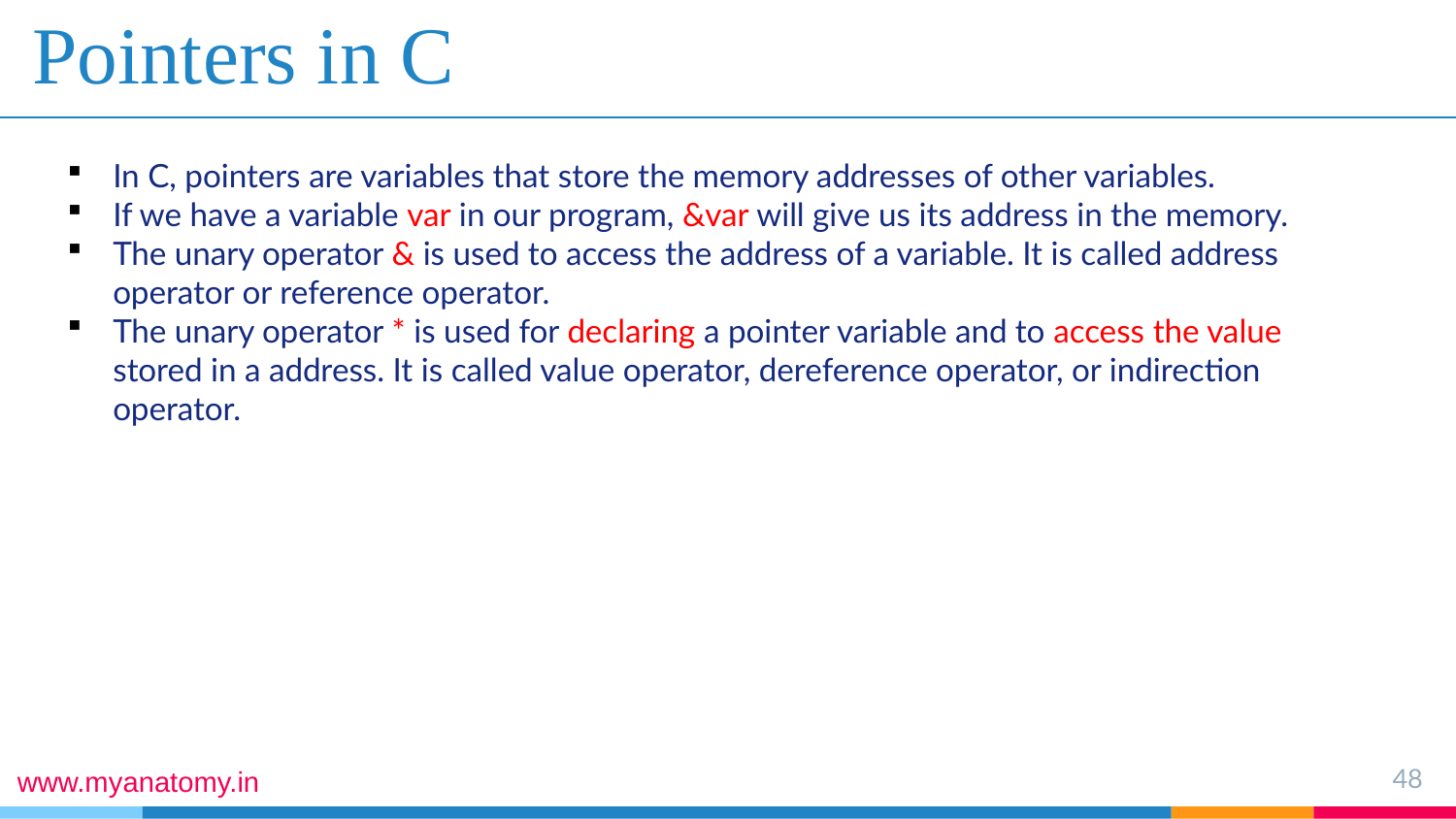

# Pointers in C
In C, pointers are variables that store the memory addresses of other variables.
If we have a variable var in our program, &var will give us its address in the memory.
The unary operator & is used to access the address of a variable. It is called address operator or reference operator.
The unary operator * is used for declaring a pointer variable and to access the value stored in a address. It is called value operator, dereference operator, or indirection operator.
48
www.myanatomy.in